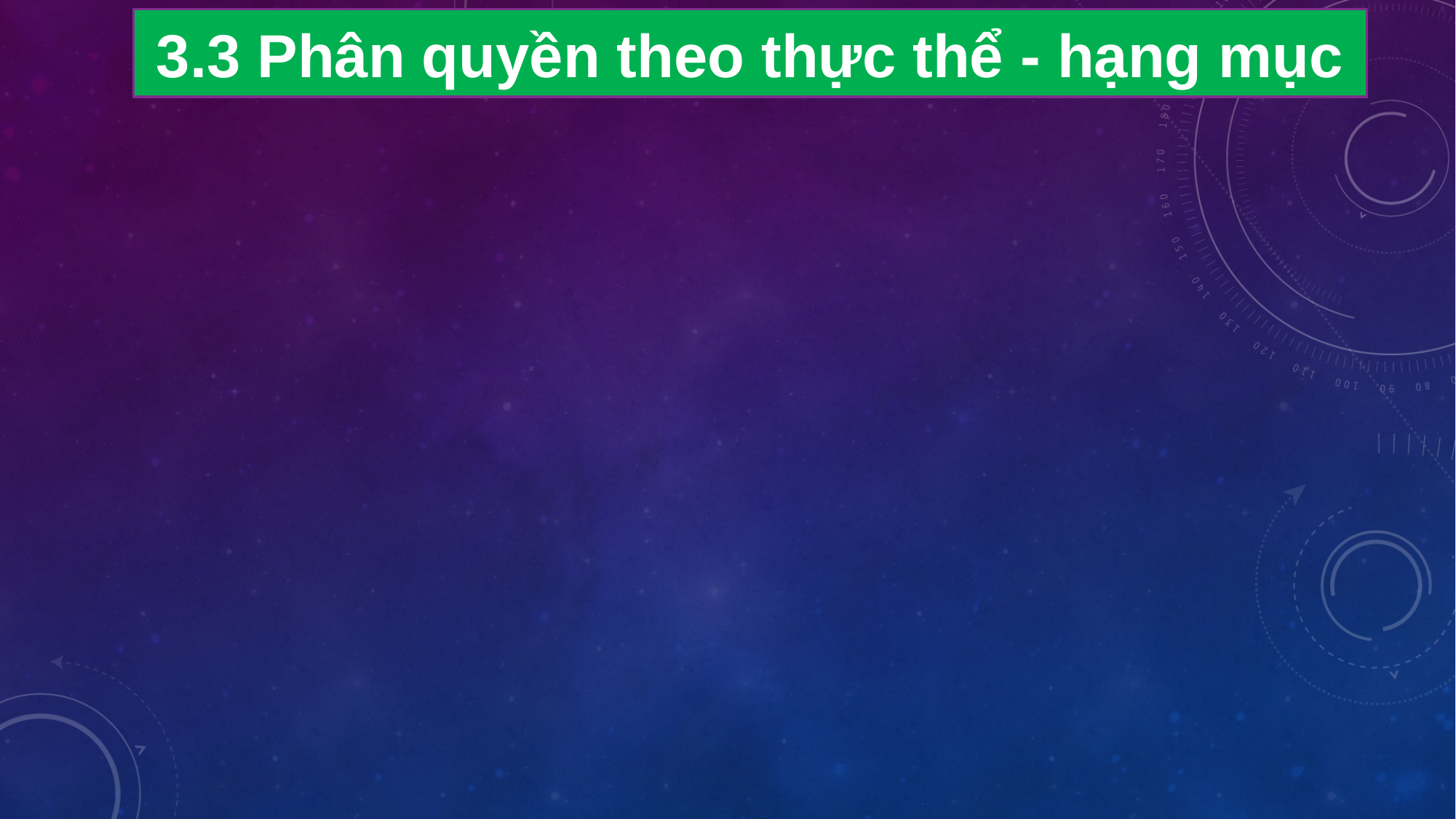

3.3 Phân quyền theo thực thể - hạng mục